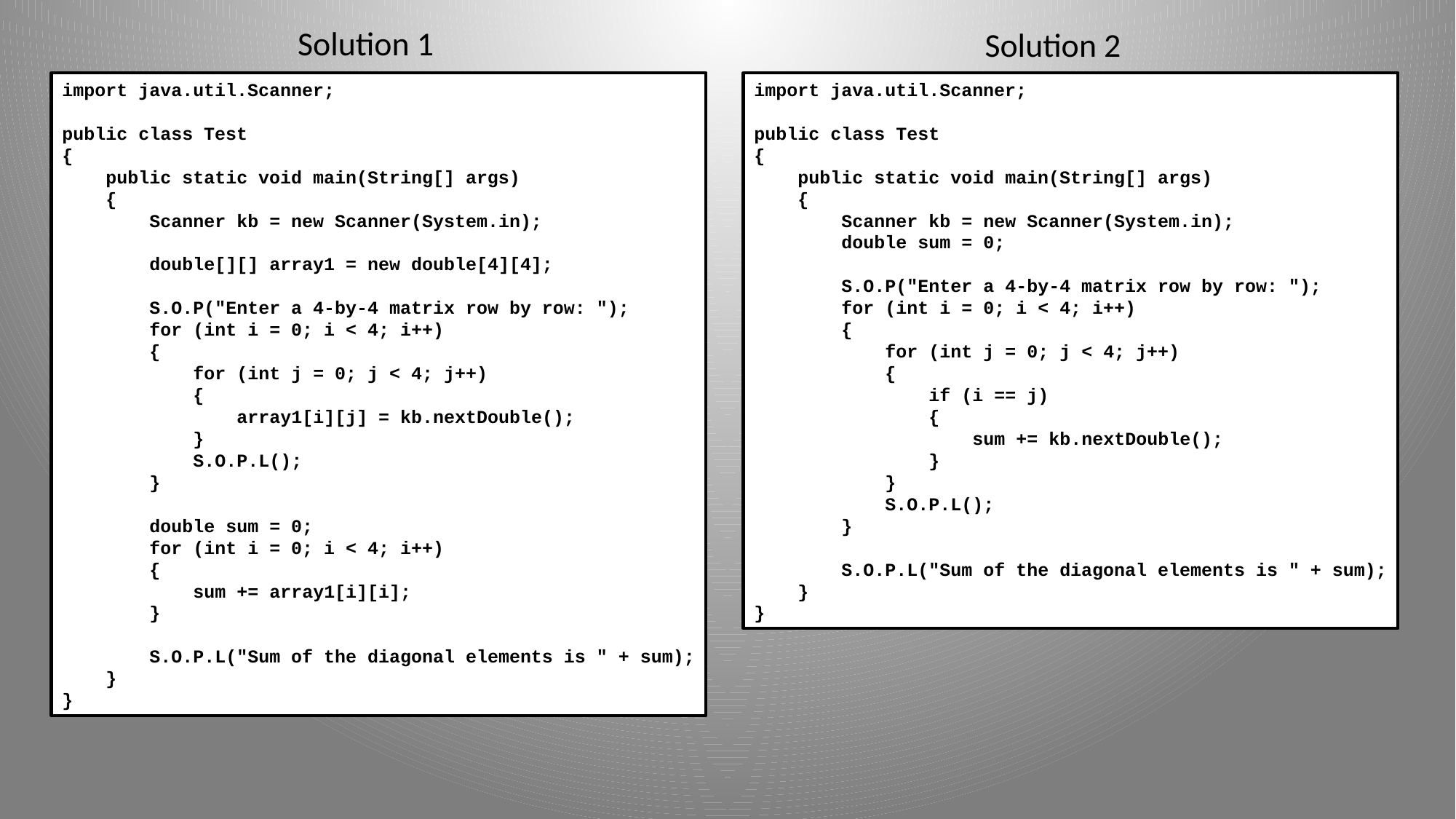

Solution 1
Solution 2
import java.util.Scanner;

public class Test
{
    public static void main(String[] args)
    {
        Scanner kb = new Scanner(System.in);

        double[][] array1 = new double[4][4];

        S.O.P("Enter a 4-by-4 matrix row by row: ");
        for (int i = 0; i < 4; i++)
        {
            for (int j = 0; j < 4; j++)
            {
                array1[i][j] = kb.nextDouble();
            }
            S.O.P.L();
        }

        double sum = 0;
        for (int i = 0; i < 4; i++)
        {
            sum += array1[i][i];
        }

        S.O.P.L("Sum of the diagonal elements is " + sum);
    }
}
import java.util.Scanner;

public class Test
{
    public static void main(String[] args)
    {
        Scanner kb = new Scanner(System.in);
        double sum = 0;

        S.O.P("Enter a 4-by-4 matrix row by row: ");
        for (int i = 0; i < 4; i++)
        {
            for (int j = 0; j < 4; j++)
            {
                if (i == j)
                {
                    sum += kb.nextDouble();
                }
            }
            S.O.P.L();
        }

        S.O.P.L("Sum of the diagonal elements is " + sum);
    }
}